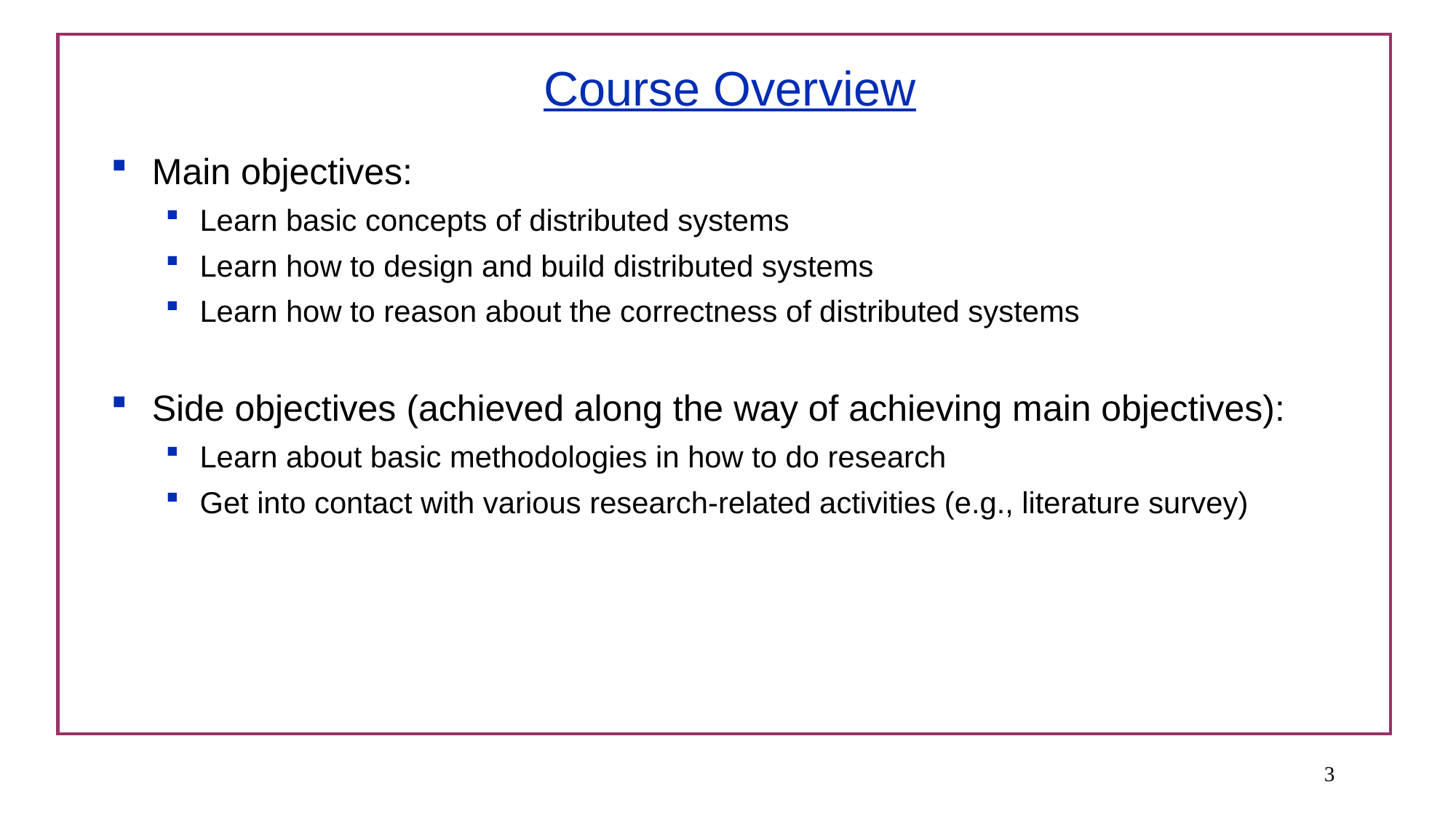

# Course Overview
Main objectives:
Learn basic concepts of distributed systems
Learn how to design and build distributed systems
Learn how to reason about the correctness of distributed systems

Side objectives (achieved along the way of achieving main objectives):
Learn about basic methodologies in how to do research
Get into contact with various research-related activities (e.g., literature survey)
3